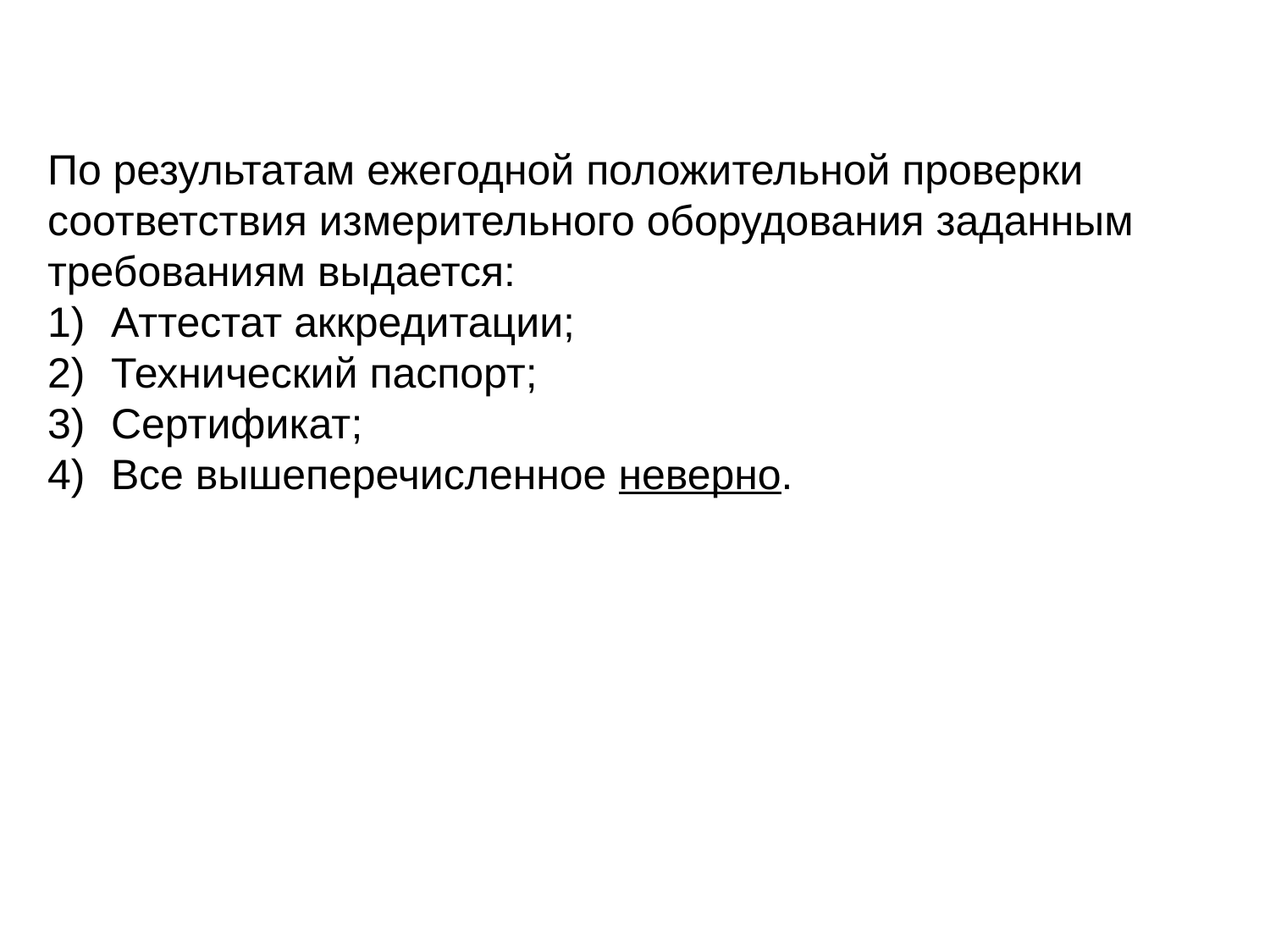

По результатам ежегодной положительной проверки соответствия измерительного оборудования заданным требованиям выдается:
Аттестат аккредитации;
Технический паспорт;
Сертификат;
Все вышеперечисленное неверно.